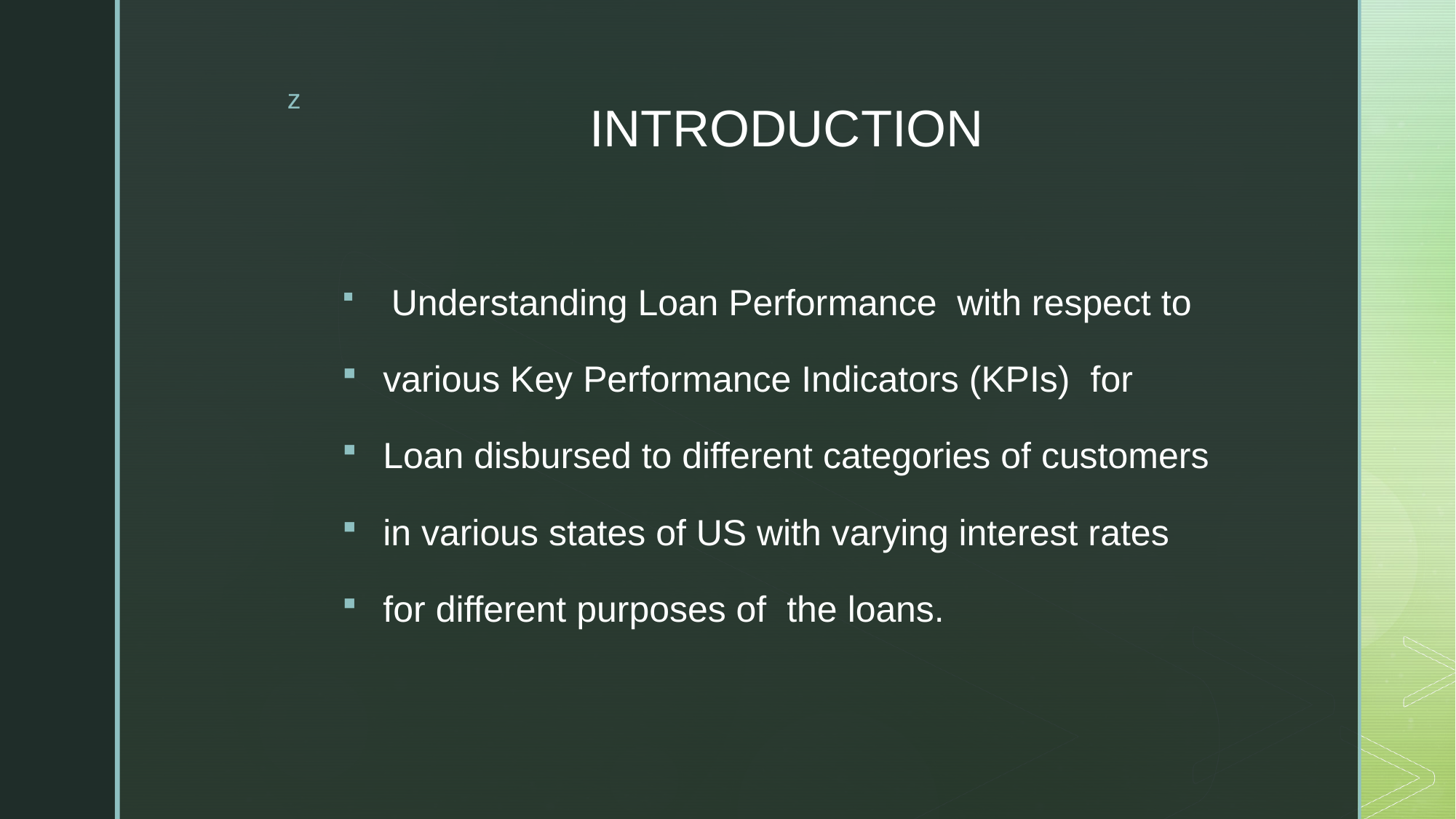

# INTRODUCTION
 Understanding Loan Performance  with respect to
various Key Performance Indicators (KPIs)  for
Loan disbursed to different categories of customers
in various states of US with varying interest rates
for different purposes of  the loans.